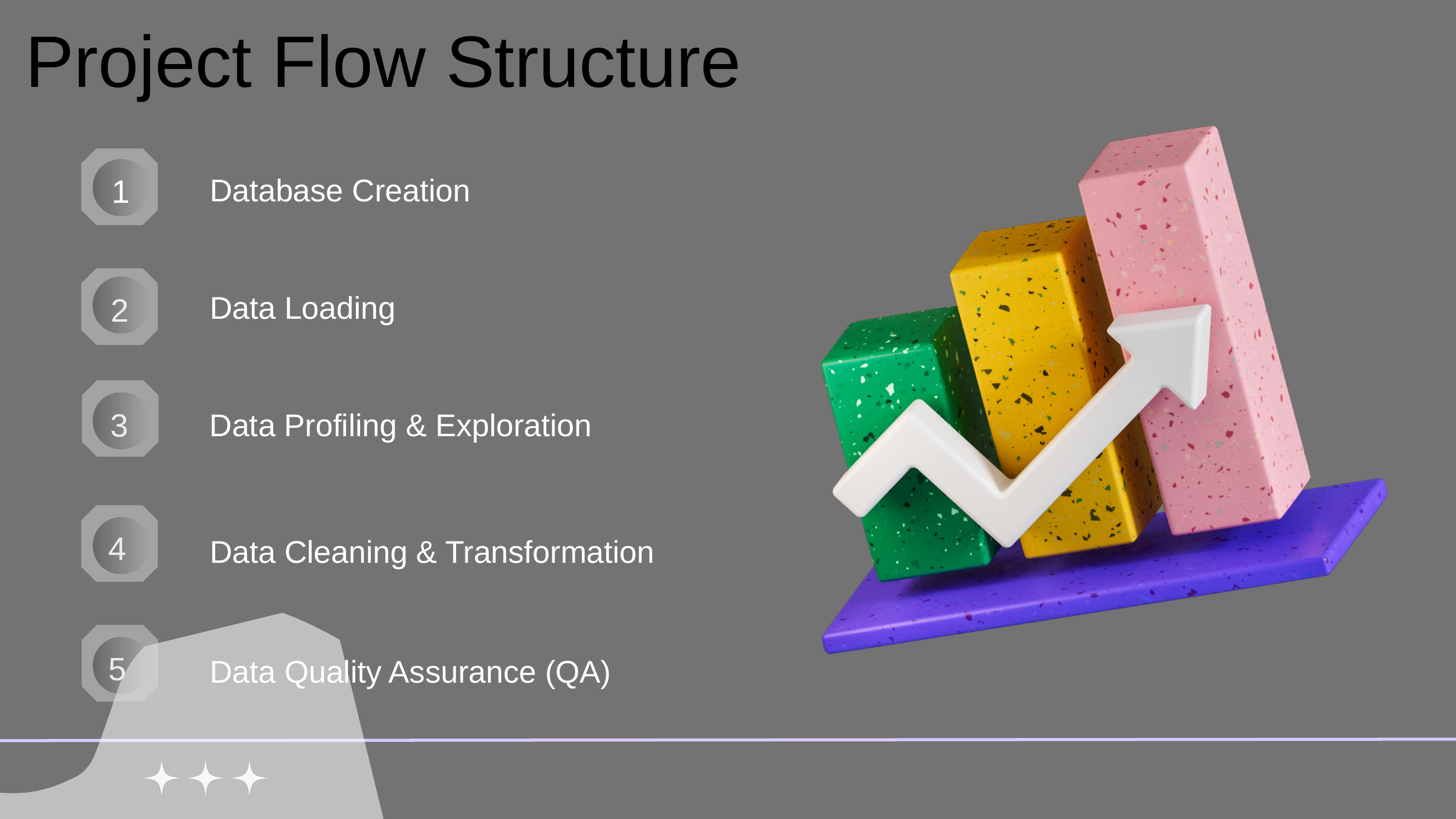

Project Flow Structure

Database Creation
1

Data Loading
2

Data Profiling & Exploration
3

4
Data Cleaning & Transformation

5
Data Quality Assurance (QA)